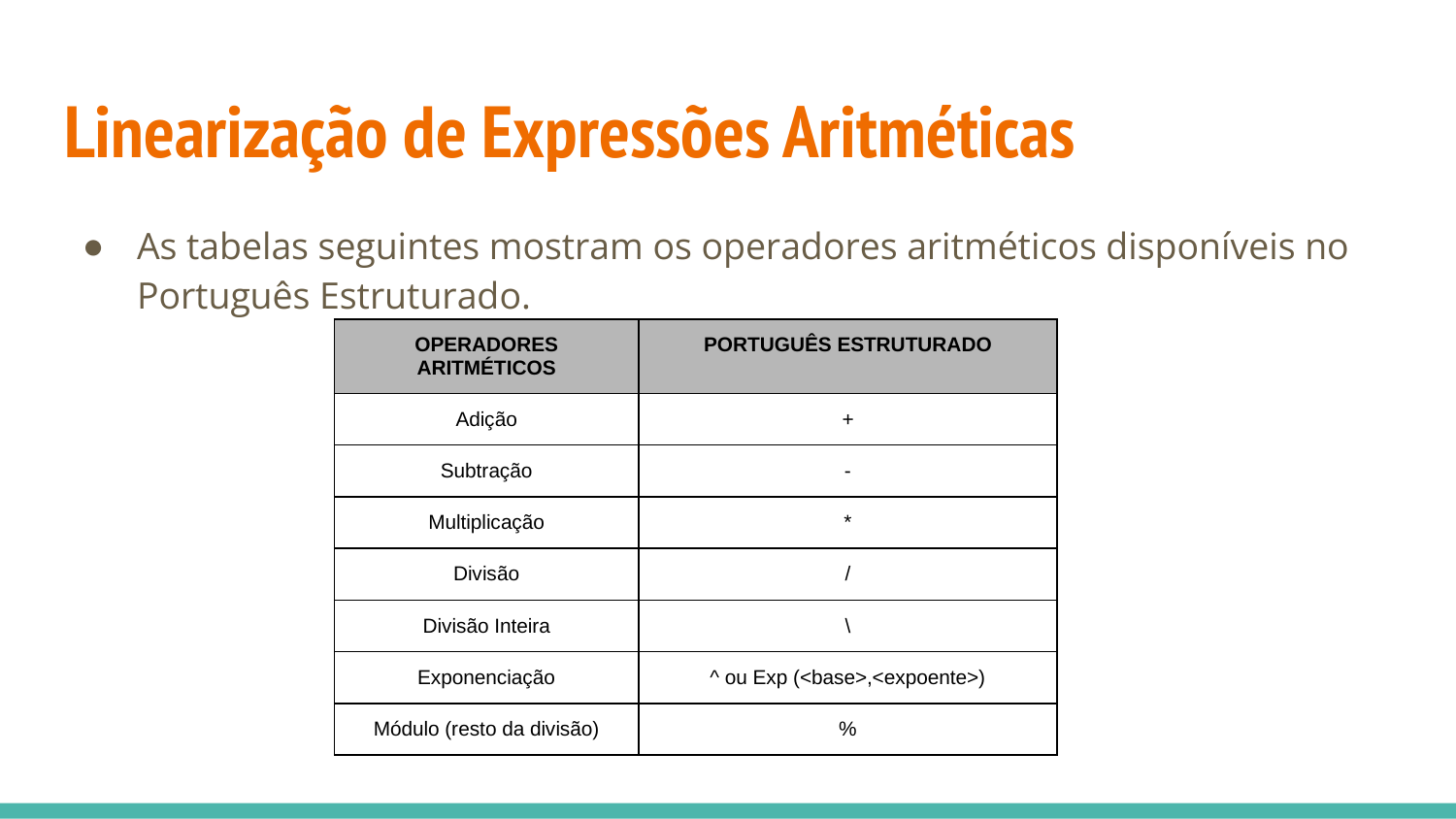

# Linearização de Expressões Aritméticas
As tabelas seguintes mostram os operadores aritméticos disponíveis no Português Estruturado.
| OPERADORES ARITMÉTICOS | PORTUGUÊS ESTRUTURADO |
| --- | --- |
| Adição | + |
| Subtração | - |
| Multiplicação | \* |
| Divisão | / |
| Divisão Inteira | \ |
| Exponenciação | ^ ou Exp (<base>,<expoente>) |
| Módulo (resto da divisão) | % |